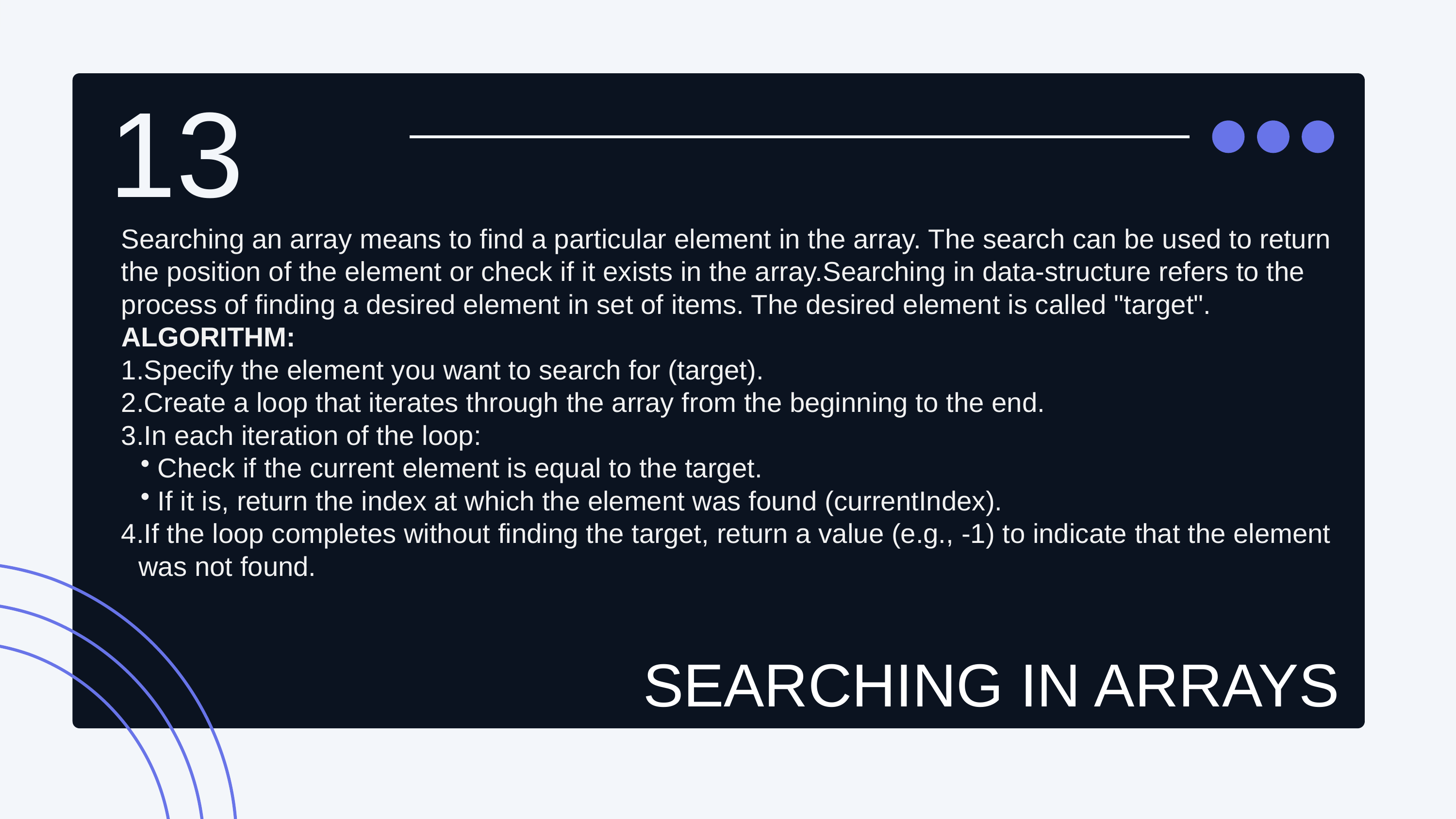

13

Searching an array means to find a particular element in the array. The search can be used to return the position of the element or check if it exists in the array.Searching in data-structure refers to the process of finding a desired element in set of items. The desired element is called "target".
ALGORITHM:
Specify the element you want to search for (target).
Create a loop that iterates through the array from the beginning to the end.
In each iteration of the loop:
Check if the current element is equal to the target.
If it is, return the index at which the element was found (currentIndex).
If the loop completes without finding the target, return a value (e.g., -1) to indicate that the element was not found.

SEARCHING IN ARRAYS